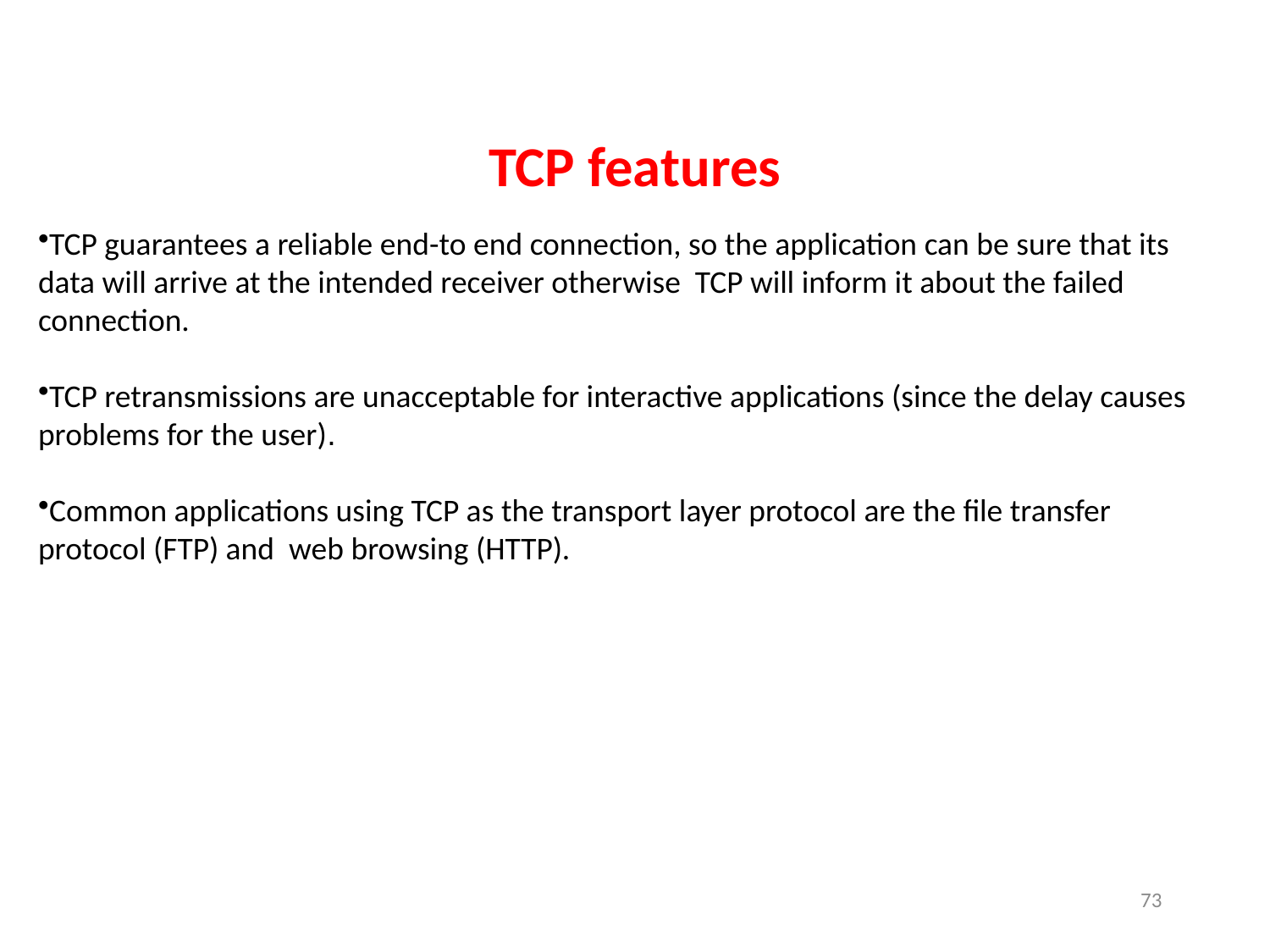

# TCP features

TCP guarantees a reliable end-to end connection, so the application can be sure that its data will arrive at the intended receiver otherwise  TCP will inform it about the failed connection.

TCP retransmissions are unacceptable for interactive applications (since the delay causes problems for the user).

Common applications using TCP as the transport layer protocol are the file transfer protocol (FTP) and  web browsing (HTTP).

73